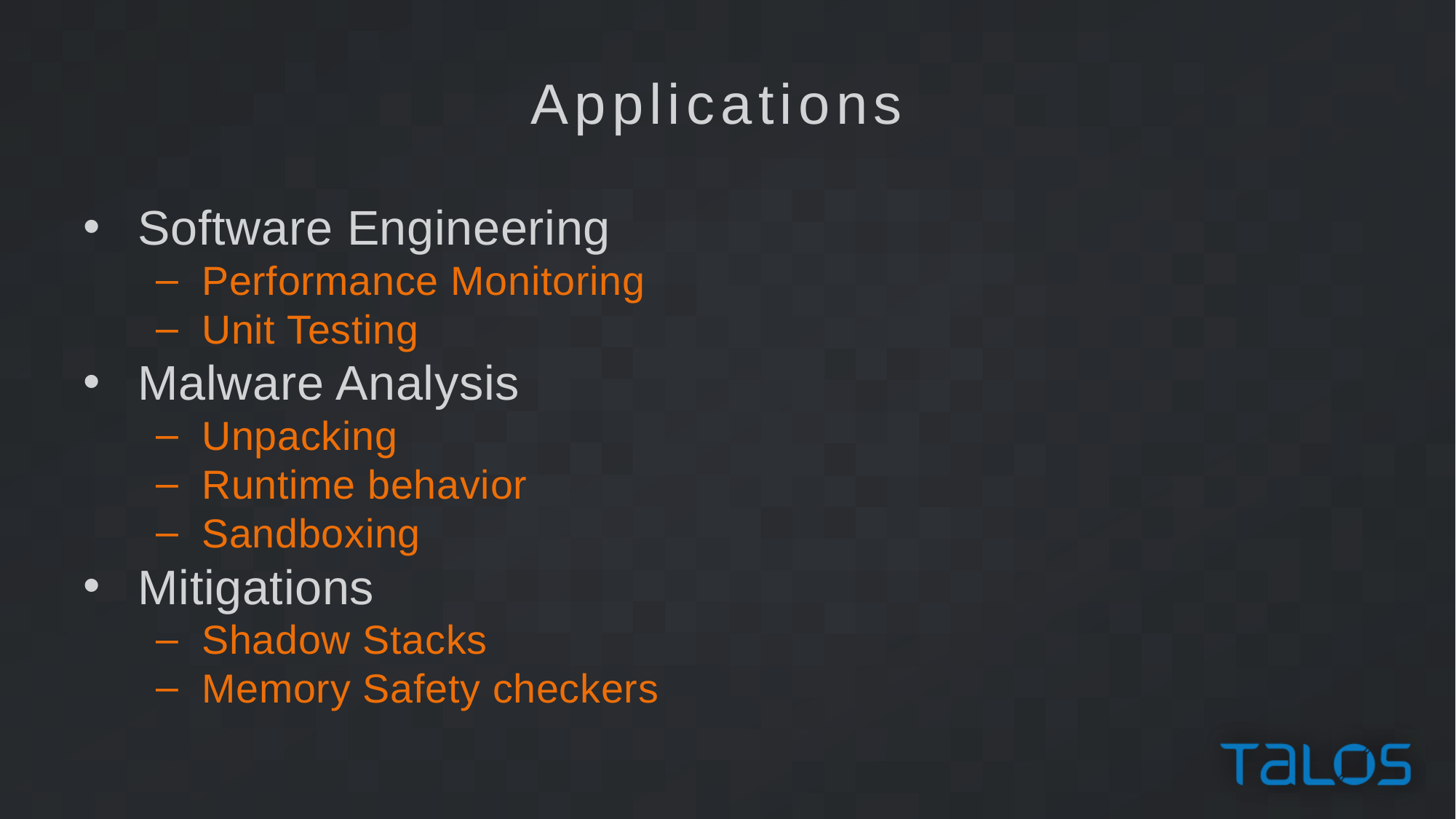

Applications
Software Engineering
Performance Monitoring
Unit Testing
Malware Analysis
Unpacking
Runtime behavior
Sandboxing
Mitigations
Shadow Stacks
Memory Safety checkers